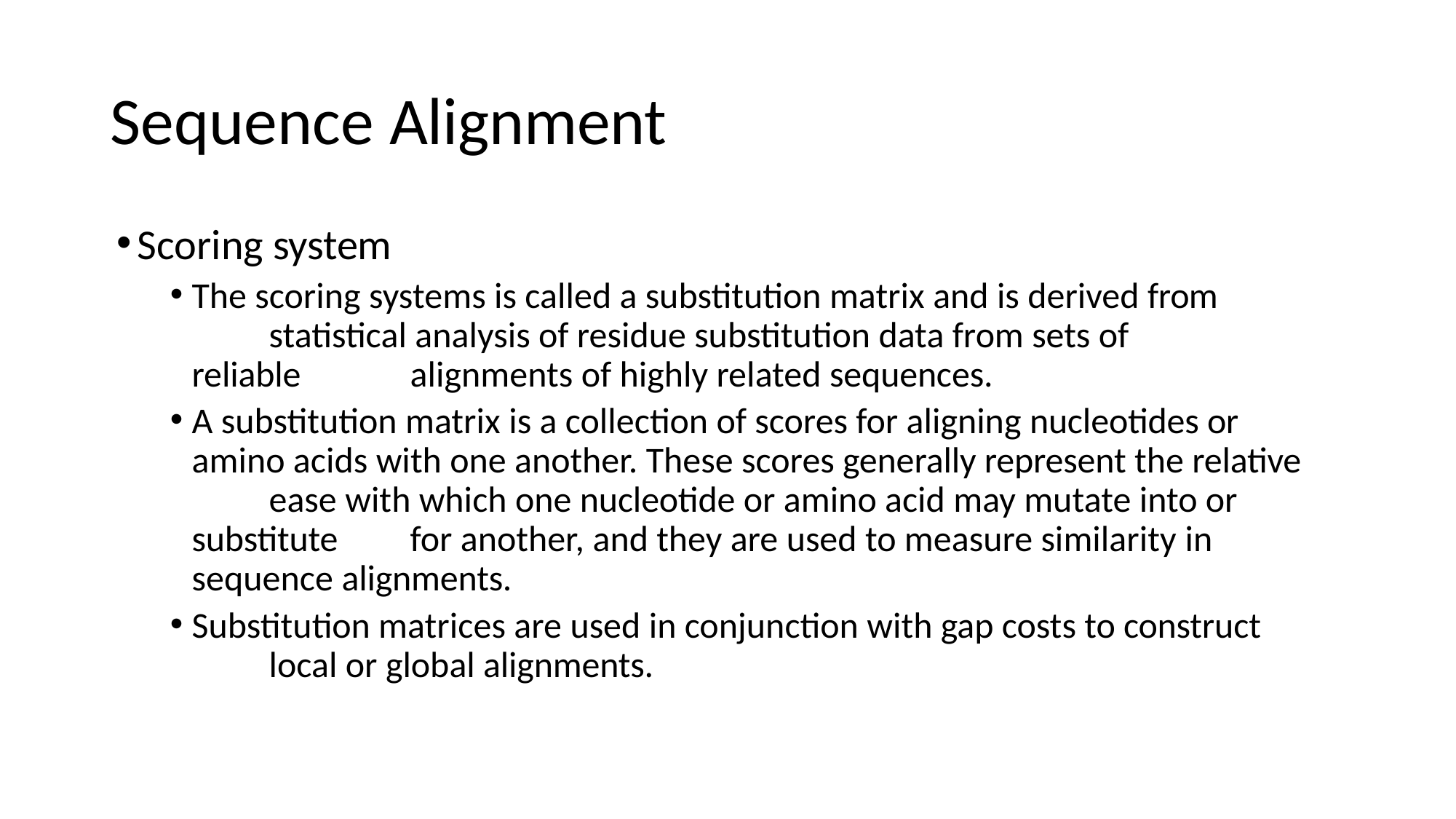

# Sequence Alignment
Scoring system
The scoring systems is called a substitution matrix and is derived from 	statistical analysis of residue substitution data from sets of reliable 	alignments of highly related sequences.
A substitution matrix is a collection of scores for aligning nucleotides or 	amino acids with one another. These scores generally represent the relative 	ease with which one nucleotide or amino acid may mutate into or substitute 	for another, and they are used to measure similarity in sequence alignments.
Substitution matrices are used in conjunction with gap costs to construct 	local or global alignments.